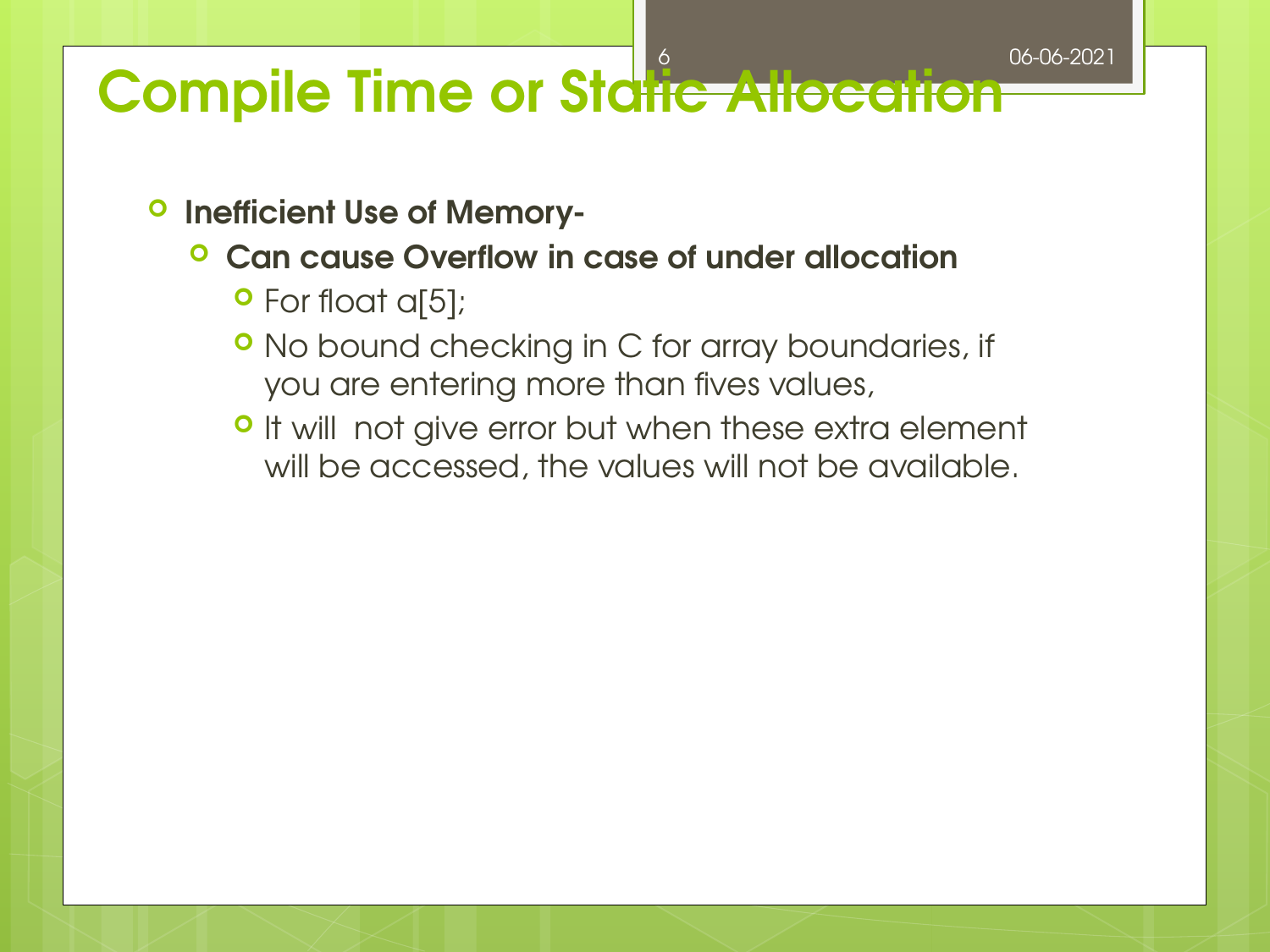

6
06-06-2021
# Compile Time or Static Allocation
Inefficient Use of Memory-
Can cause Overflow in case of under allocation
For float a[5];
No bound checking in C for array boundaries, if you are entering more than fives values,
It will  not give error but when these extra element will be accessed, the values will not be available.